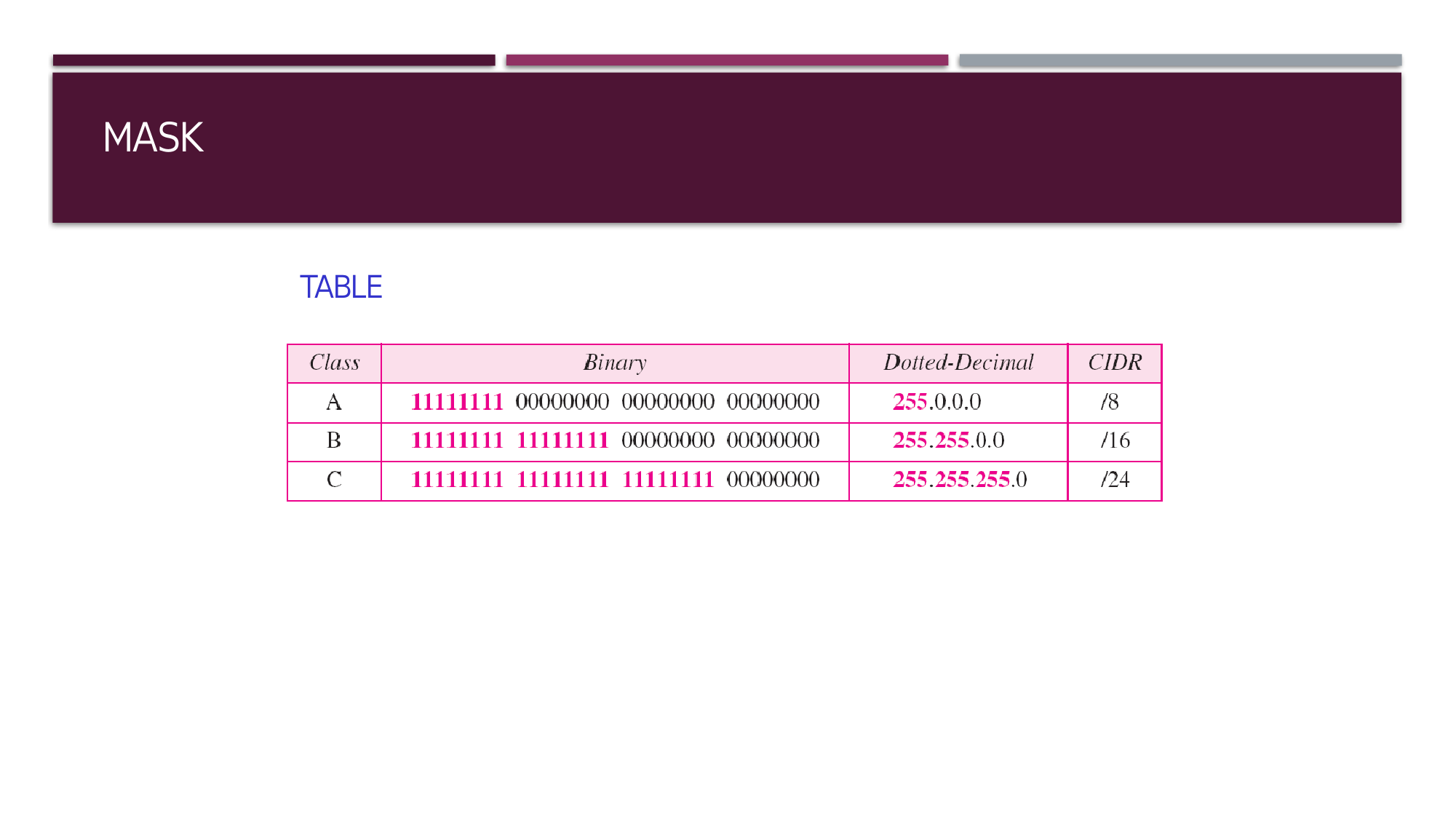

MASK
# Table	Default masks for classful addressing